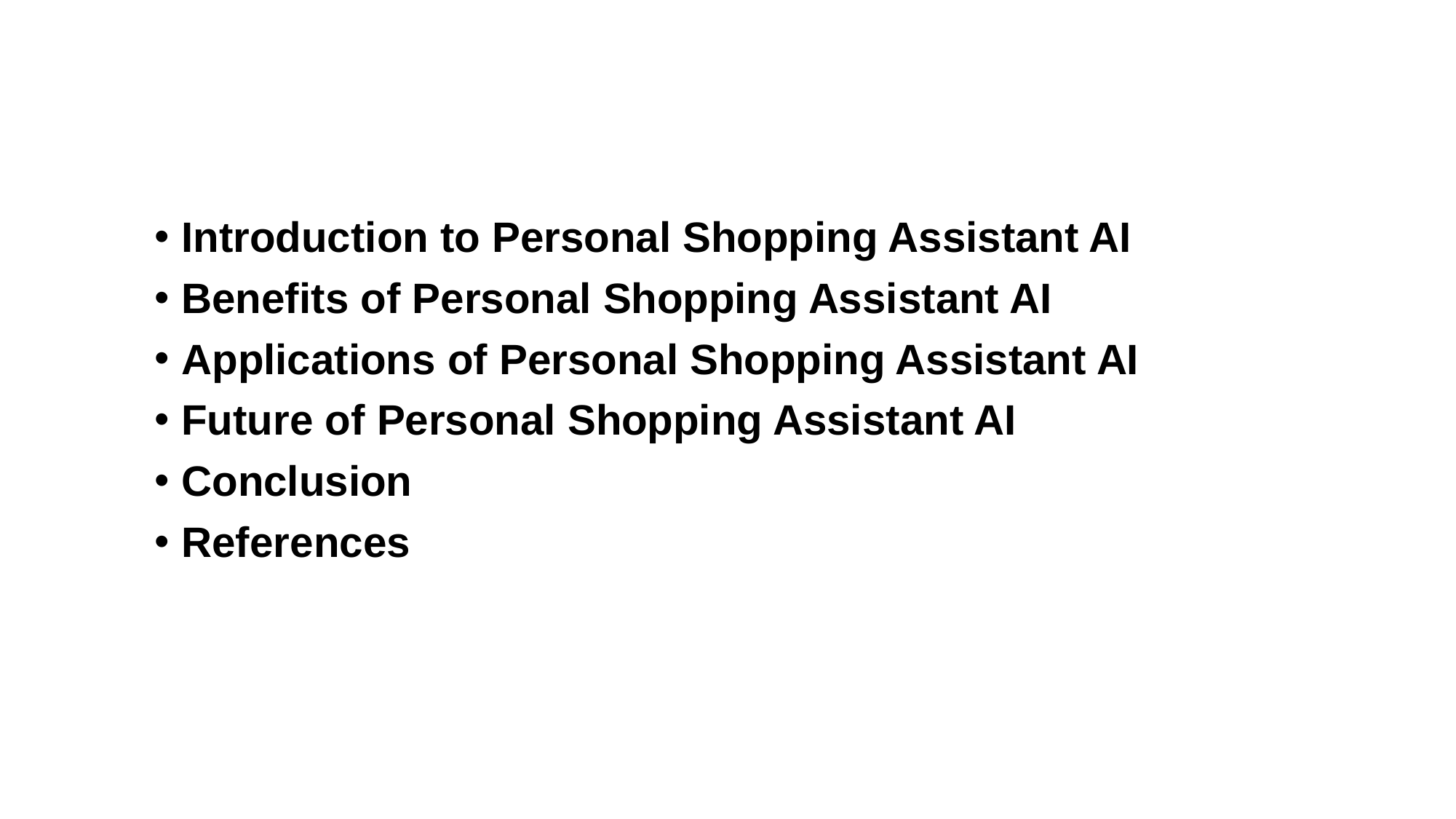

Introduction to Personal Shopping Assistant AI
Benefits of Personal Shopping Assistant AI
Applications of Personal Shopping Assistant AI
Future of Personal Shopping Assistant AI
Conclusion
References